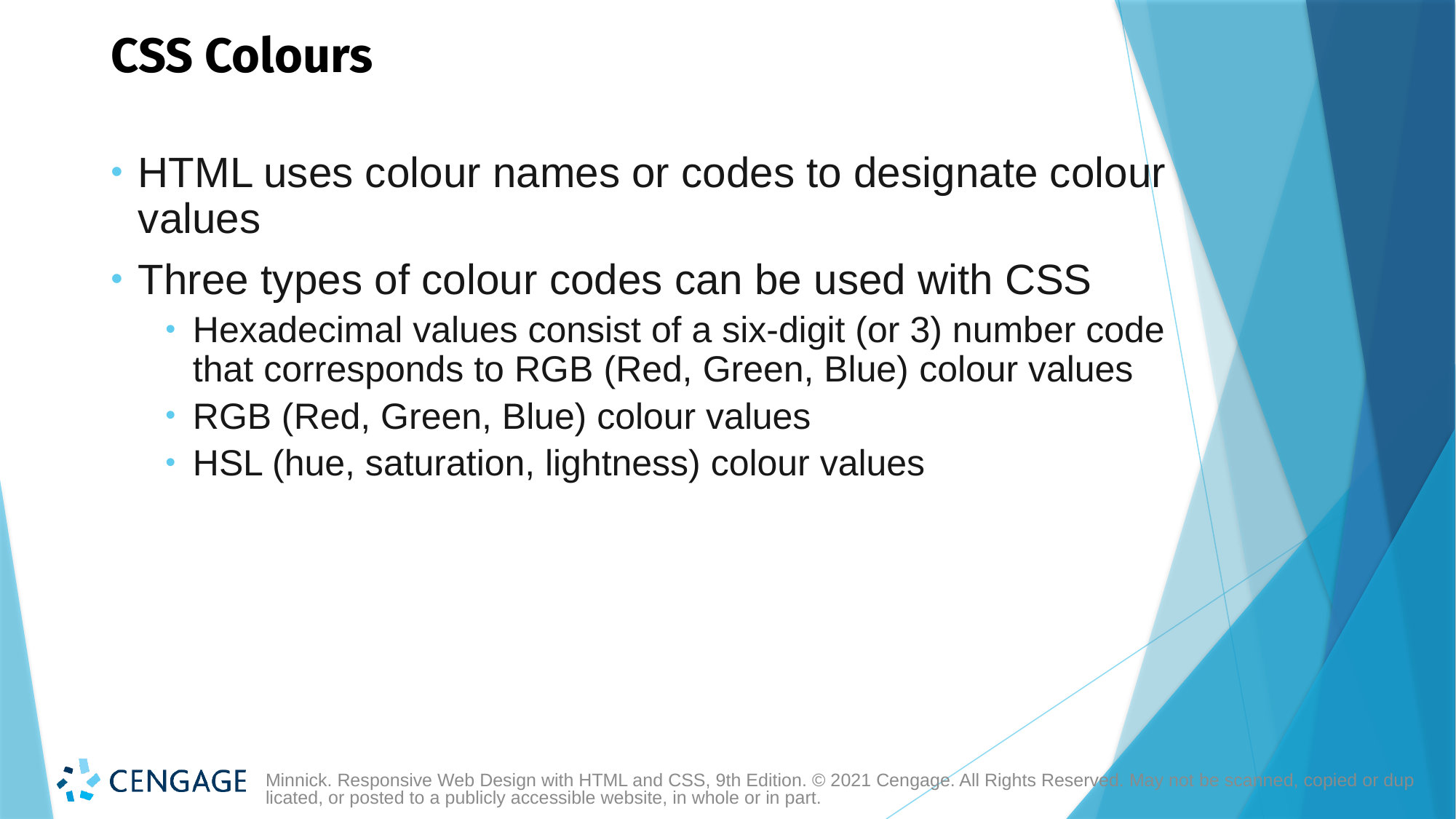

# CSS Colours
HTML uses colour names or codes to designate colour values
Three types of colour codes can be used with CSS
Hexadecimal values consist of a six-digit (or 3) number code that corresponds to RGB (Red, Green, Blue) colour values
RGB (Red, Green, Blue) colour values
HSL (hue, saturation, lightness) colour values
Minnick. Responsive Web Design with HTML and CSS, 9th Edition. © 2021 Cengage. All Rights Reserved. May not be scanned, copied or duplicated, or posted to a publicly accessible website, in whole or in part.